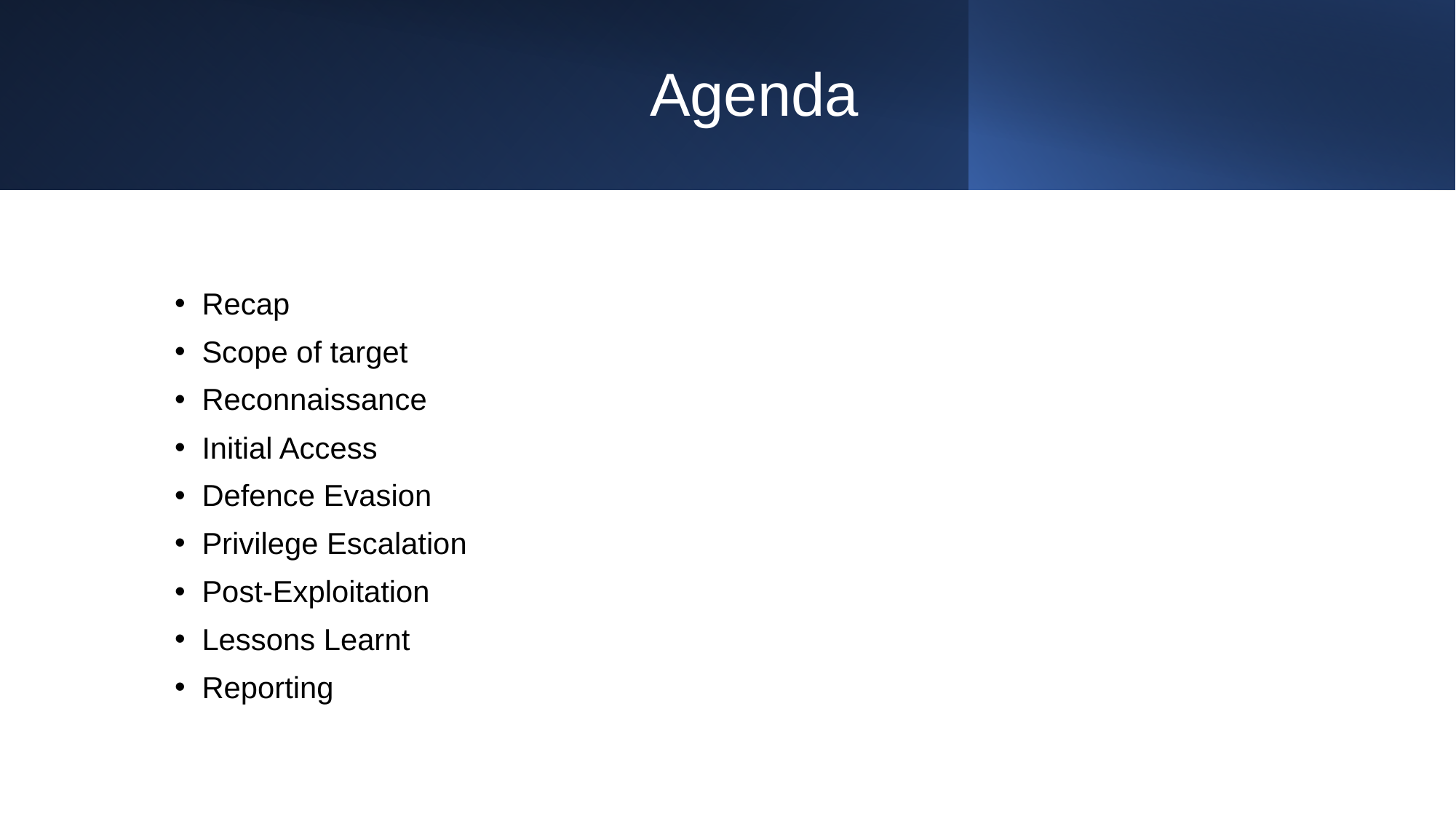

# Agenda
Recap
Scope of target
Reconnaissance
Initial Access
Defence Evasion
Privilege Escalation
Post-Exploitation
Lessons Learnt
Reporting